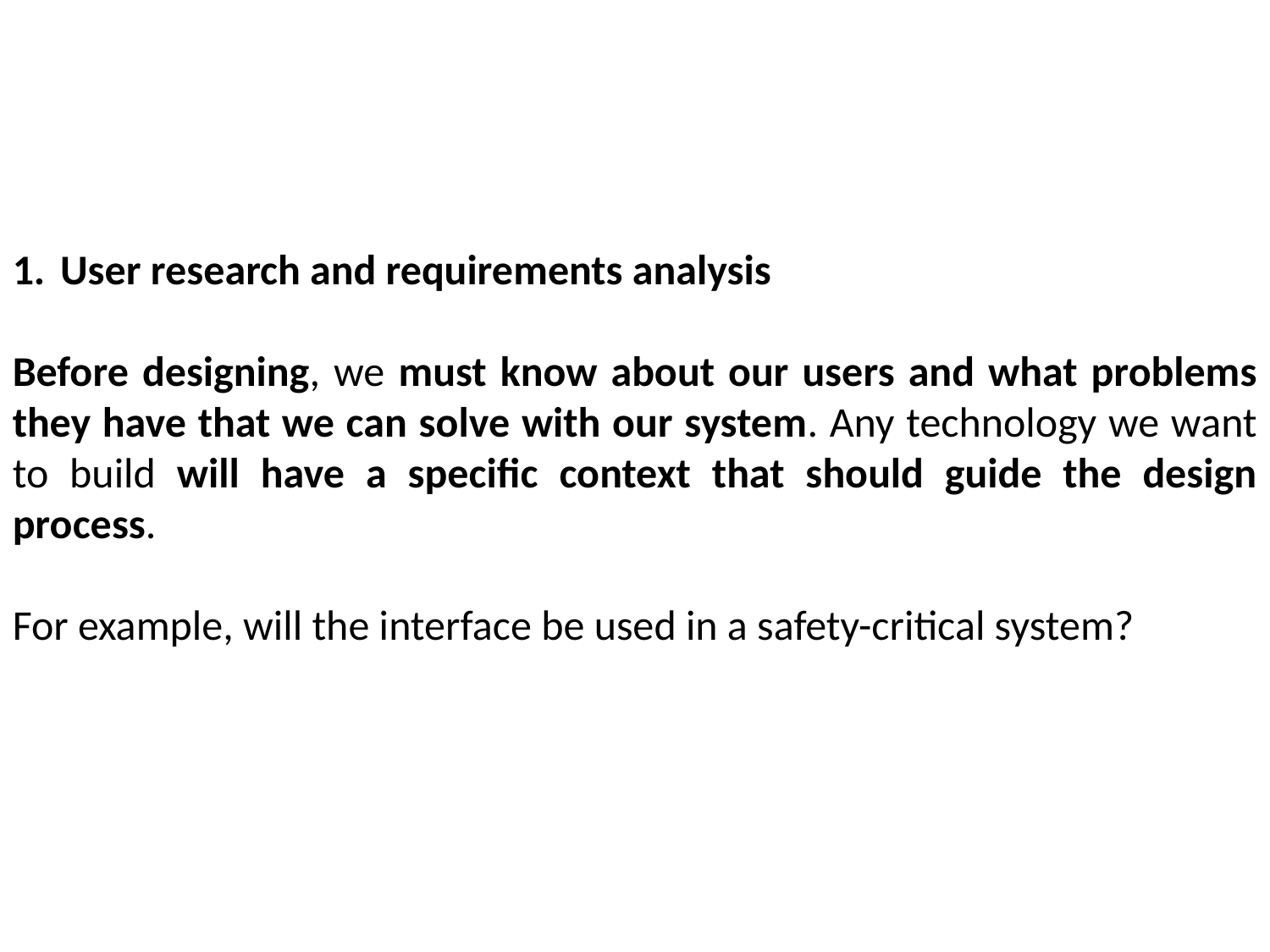

User research and requirements analysis

Before designing, we must know about our users and what problems they have that we can solve with our system. Any technology we want to build will have a specific context that should guide the design process.

For example, will the interface be used in a safety-critical system?